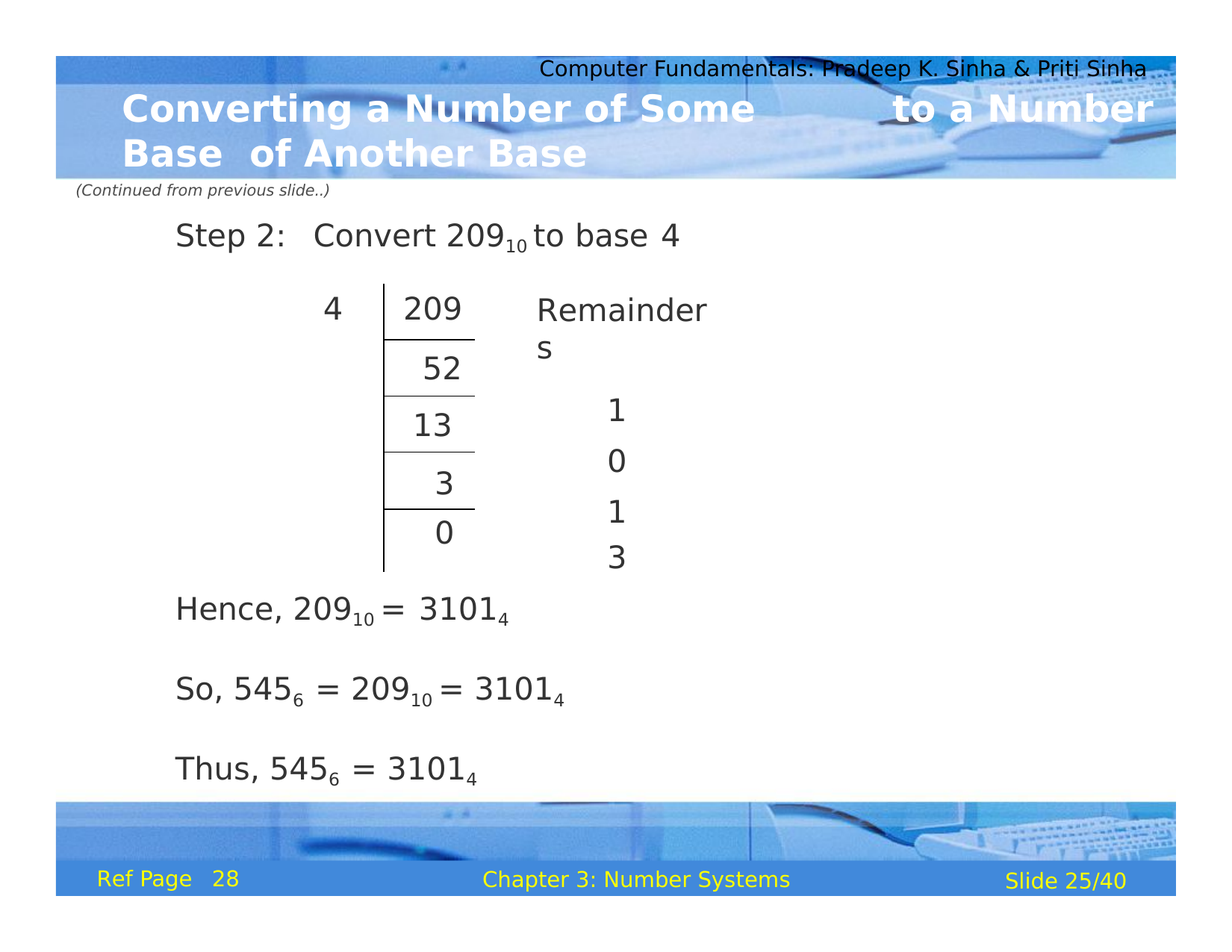

Computer Fundamentals: Pradeep K. Sinha & Priti Sinha
# Converting a Number of Some Base  of Another Base
to a Number
(Continued from previous slide..)
Step 2:
Convert 20910 to base 4

4	209
Remainders
1
0
1
3

52

13

3

0
Hence, 20910 = 31014

So, 5456  = 20910 = 31014

Thus, 5456  = 31014

Ref Page	28
Chapter 3: Number Systems
Slide 25/40